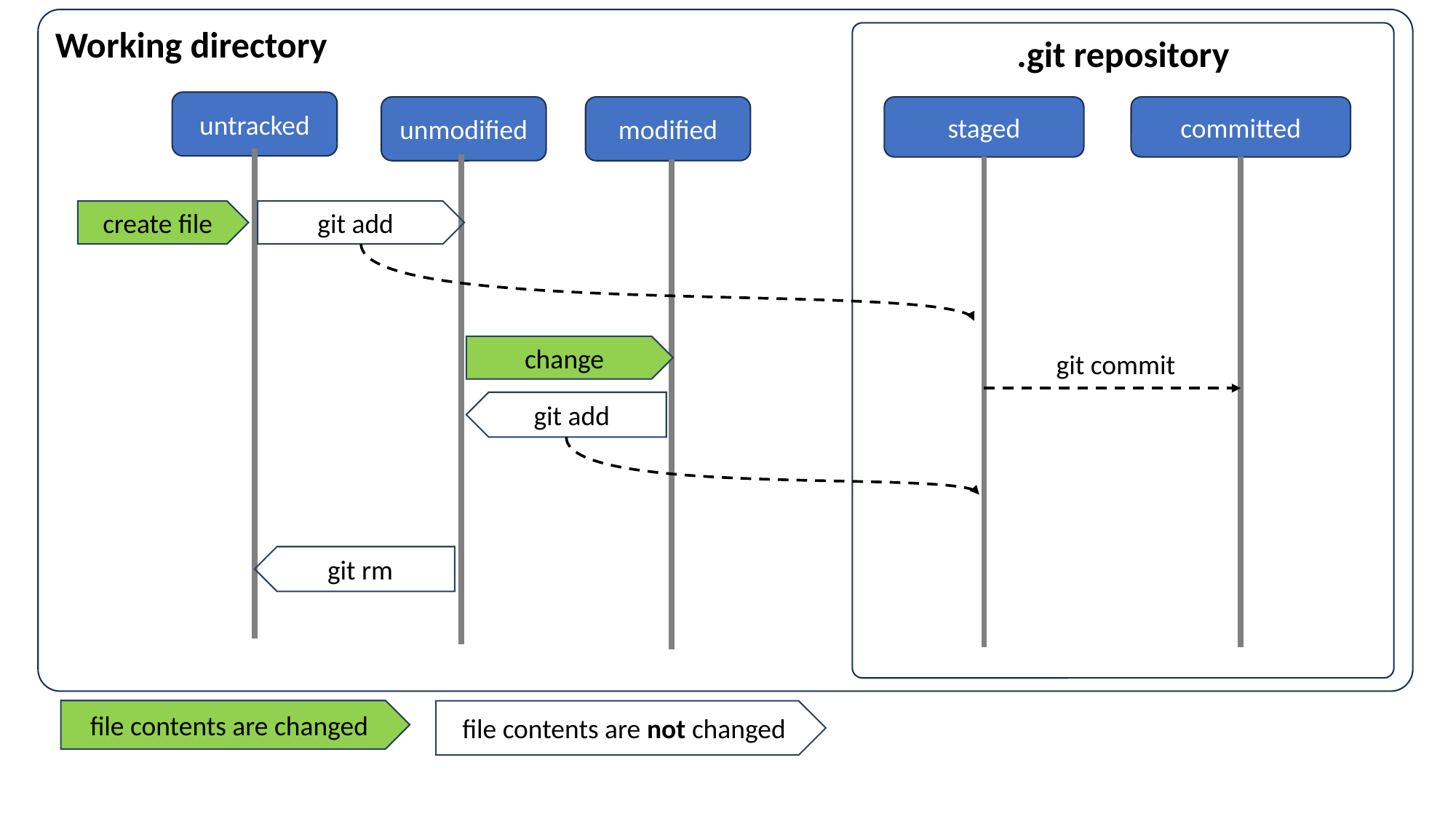

Working directory
.git repository
untracked
staged
committed
unmodified
modified
create file
git add
change
git commit
git add
git rm
file contents are changed
file contents are not changed
git restore
Git rm: Removes file contents from staging area
git restore --staged
Git restore --staged